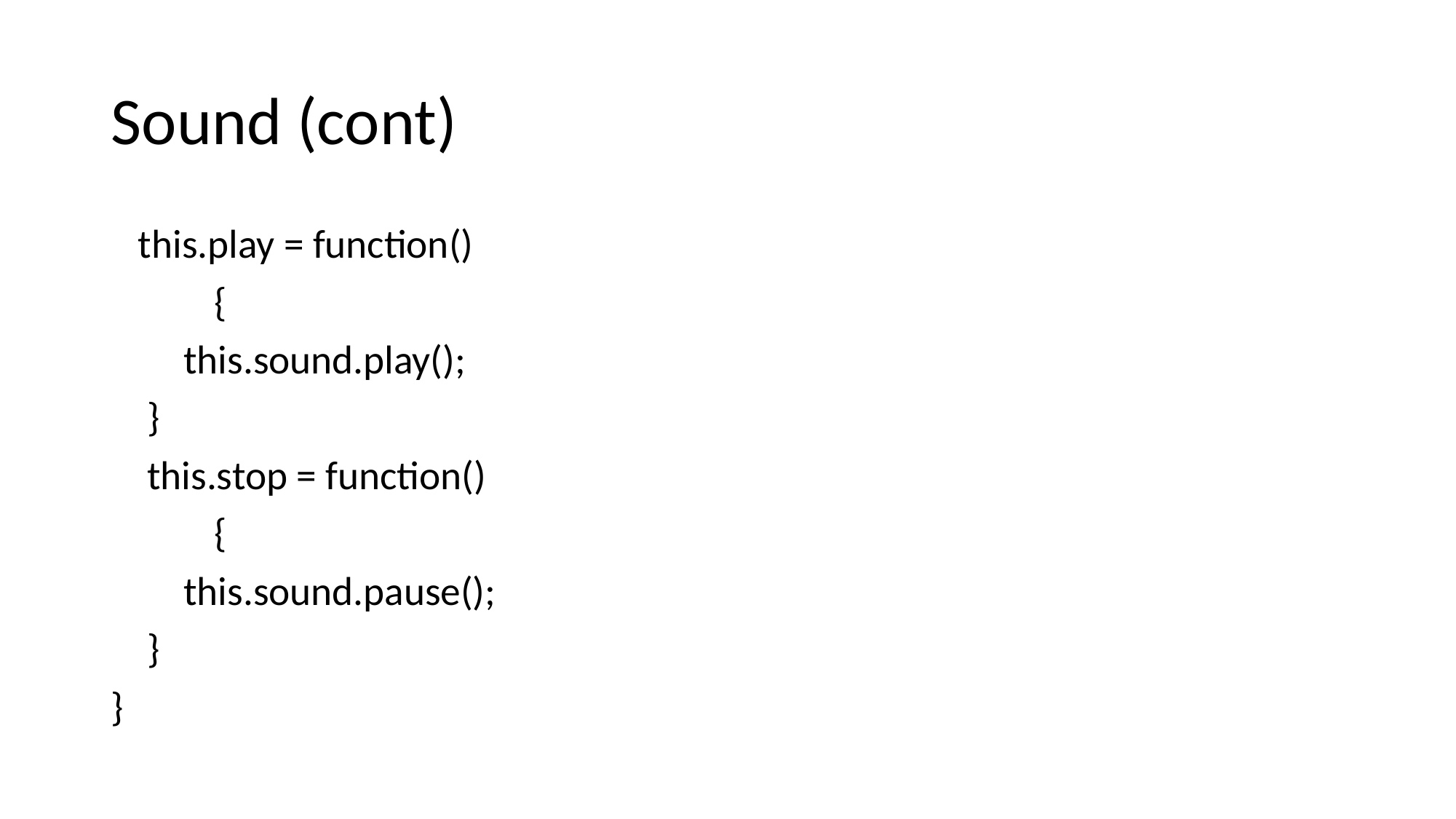

# Sound (cont)
   this.play = function()
	{
        this.sound.play();
    }
    this.stop = function()
	{
        this.sound.pause();
    }
}